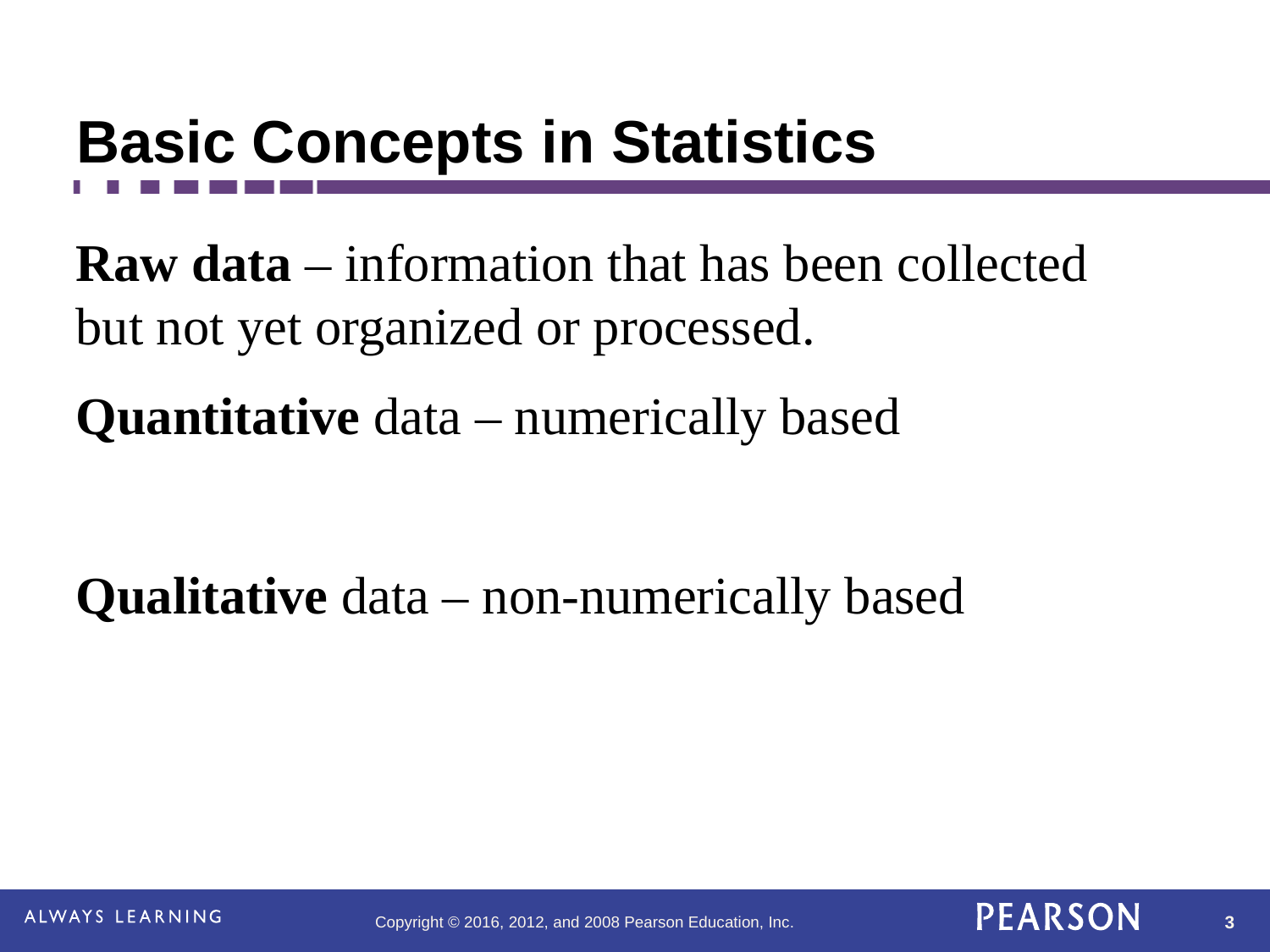

# Basic Concepts in Statistics
Raw data – information that has been collected but not yet organized or processed.
Quantitative data – numerically based

Qualitative data – non-numerically based